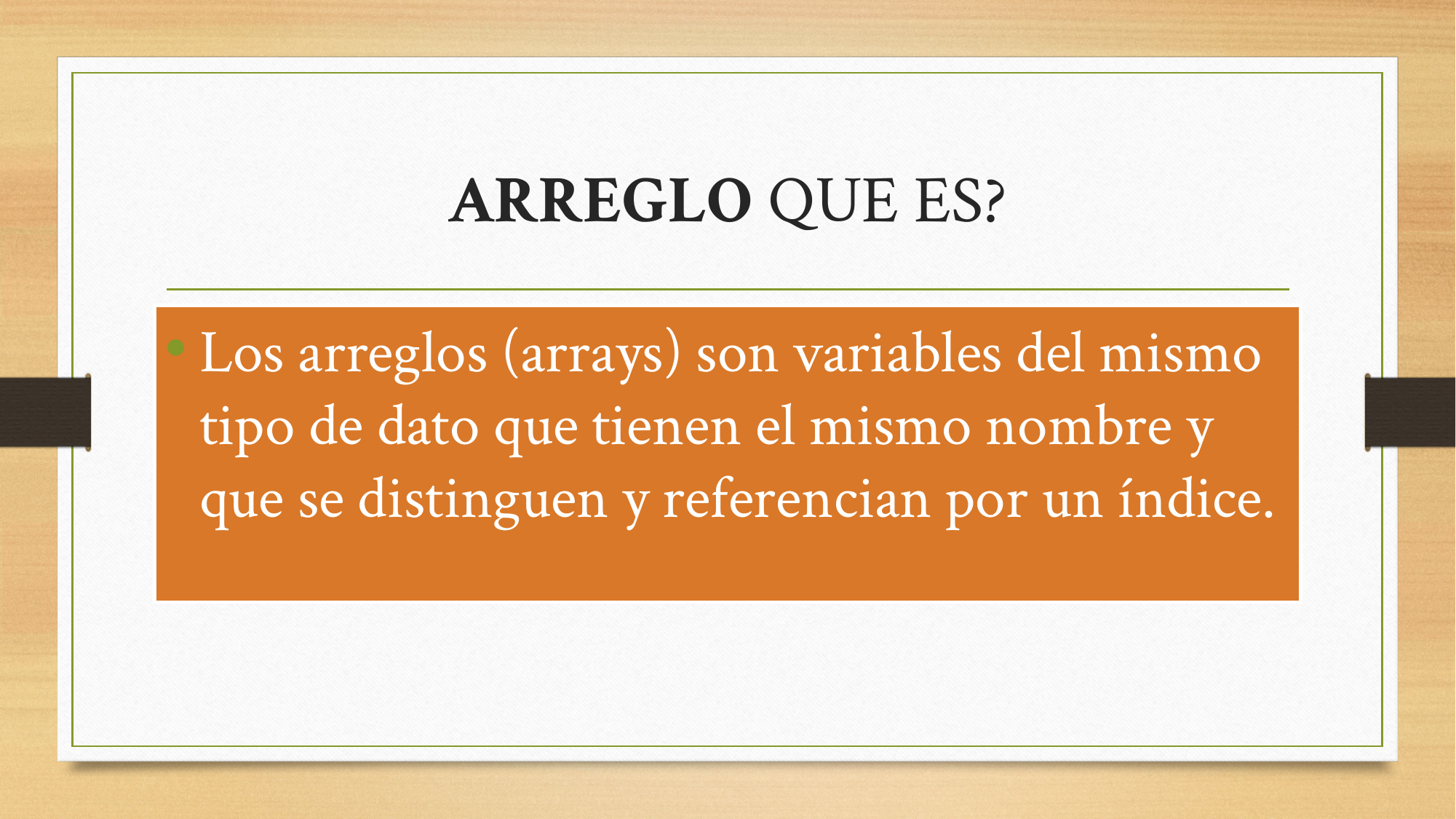

# ARREGLO QUE ES?
Los arreglos (arrays) son variables del mismo tipo de dato que tienen el mismo nombre y que se distinguen y referencian por un índice.